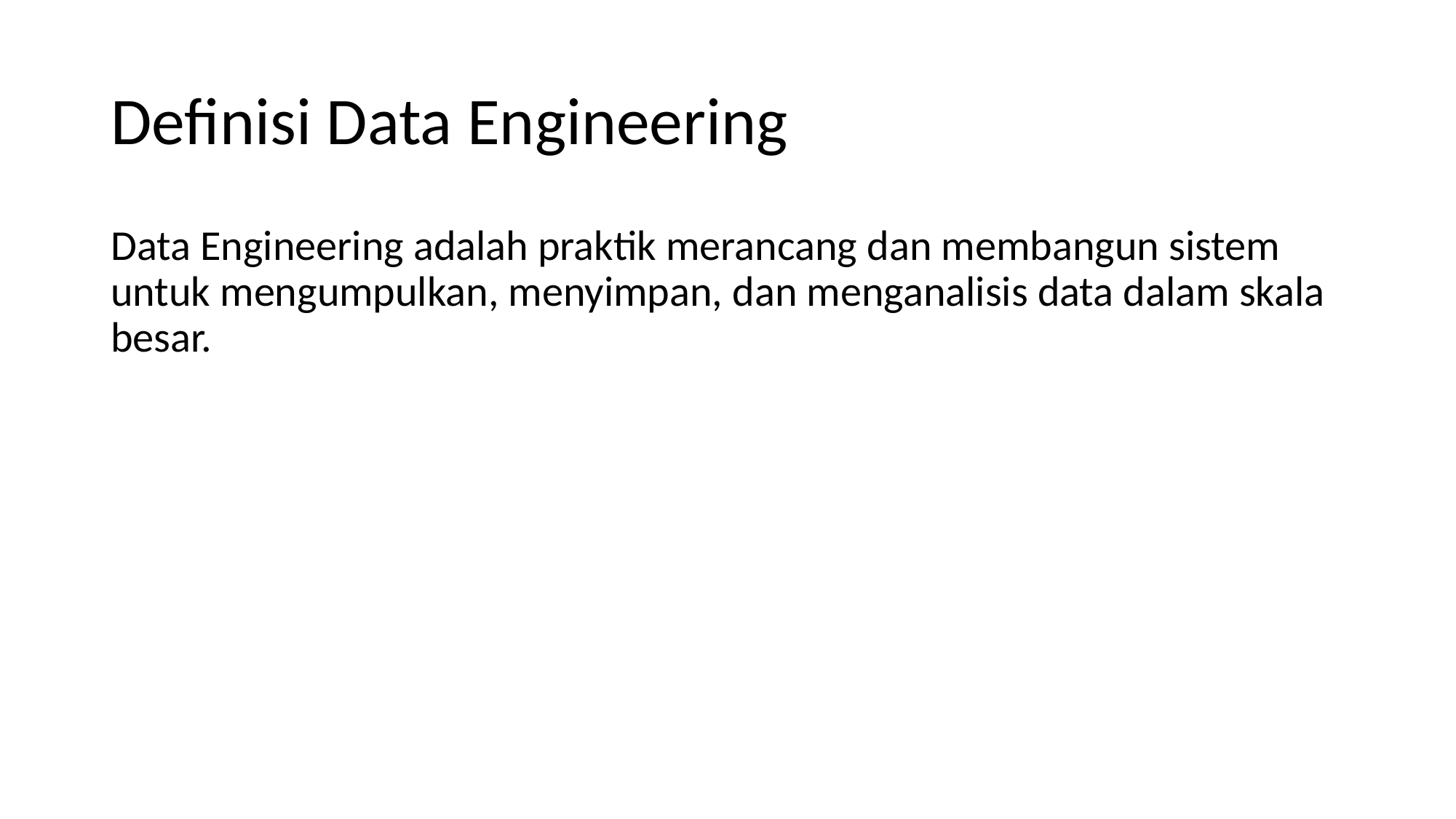

# Definisi Data Engineering
Data Engineering adalah praktik merancang dan membangun sistem untuk mengumpulkan, menyimpan, dan menganalisis data dalam skala besar.